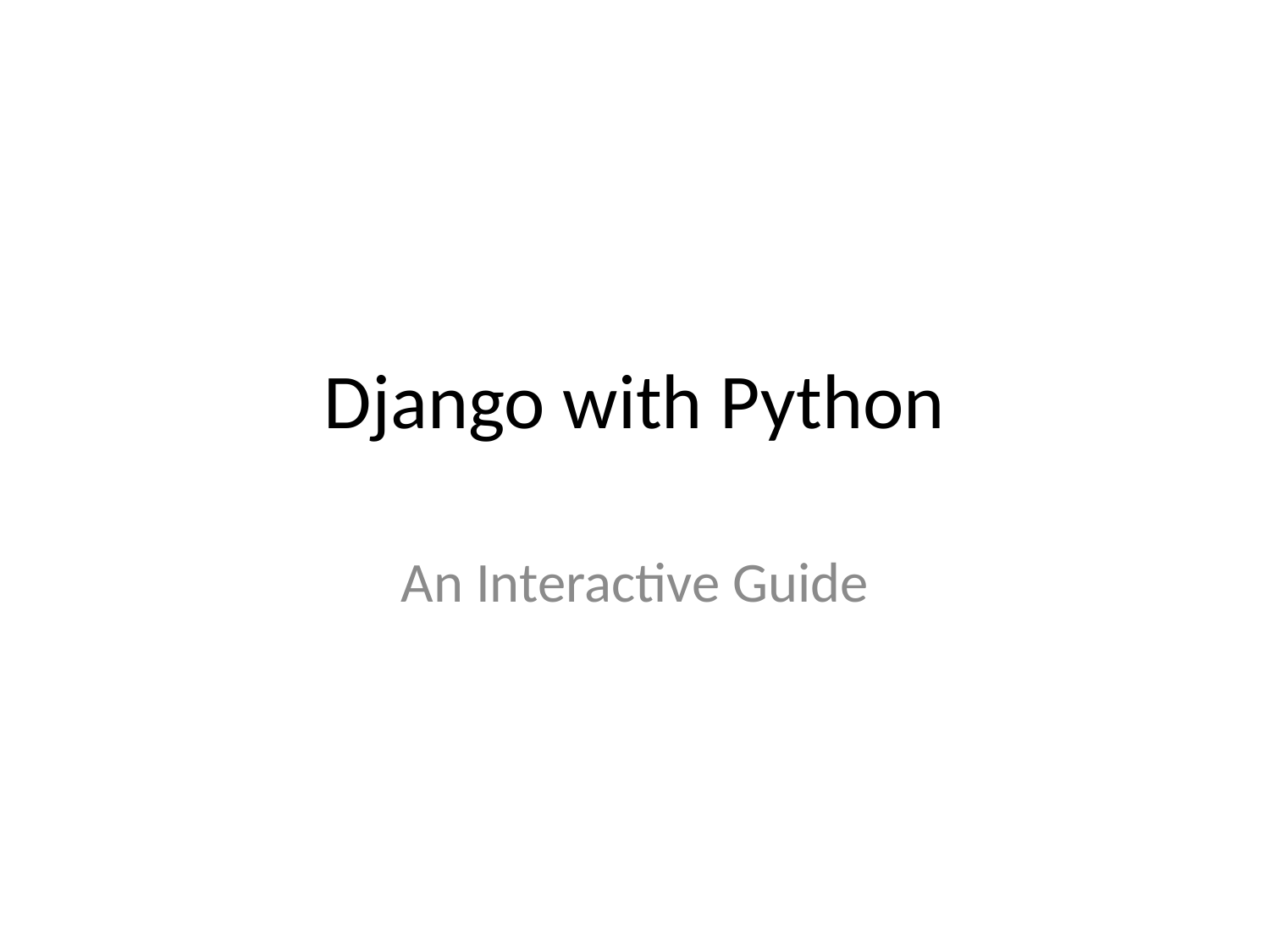

# Django with Python
An Interactive Guide